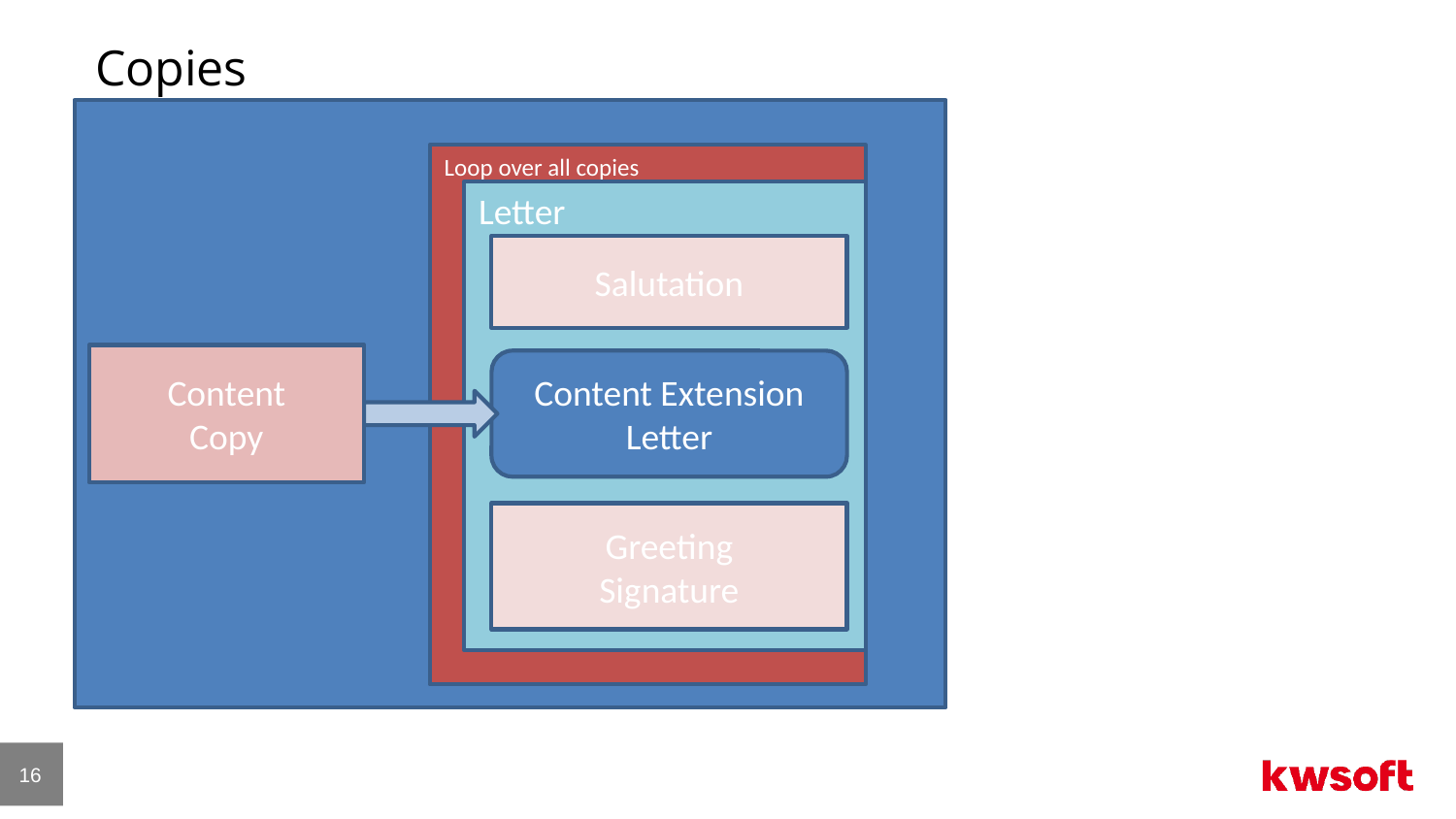

Copies
# Copies

Loop over all copies

Letter
Salutation
Content
Copy
Content Extension
Letter

Greeting
Signature